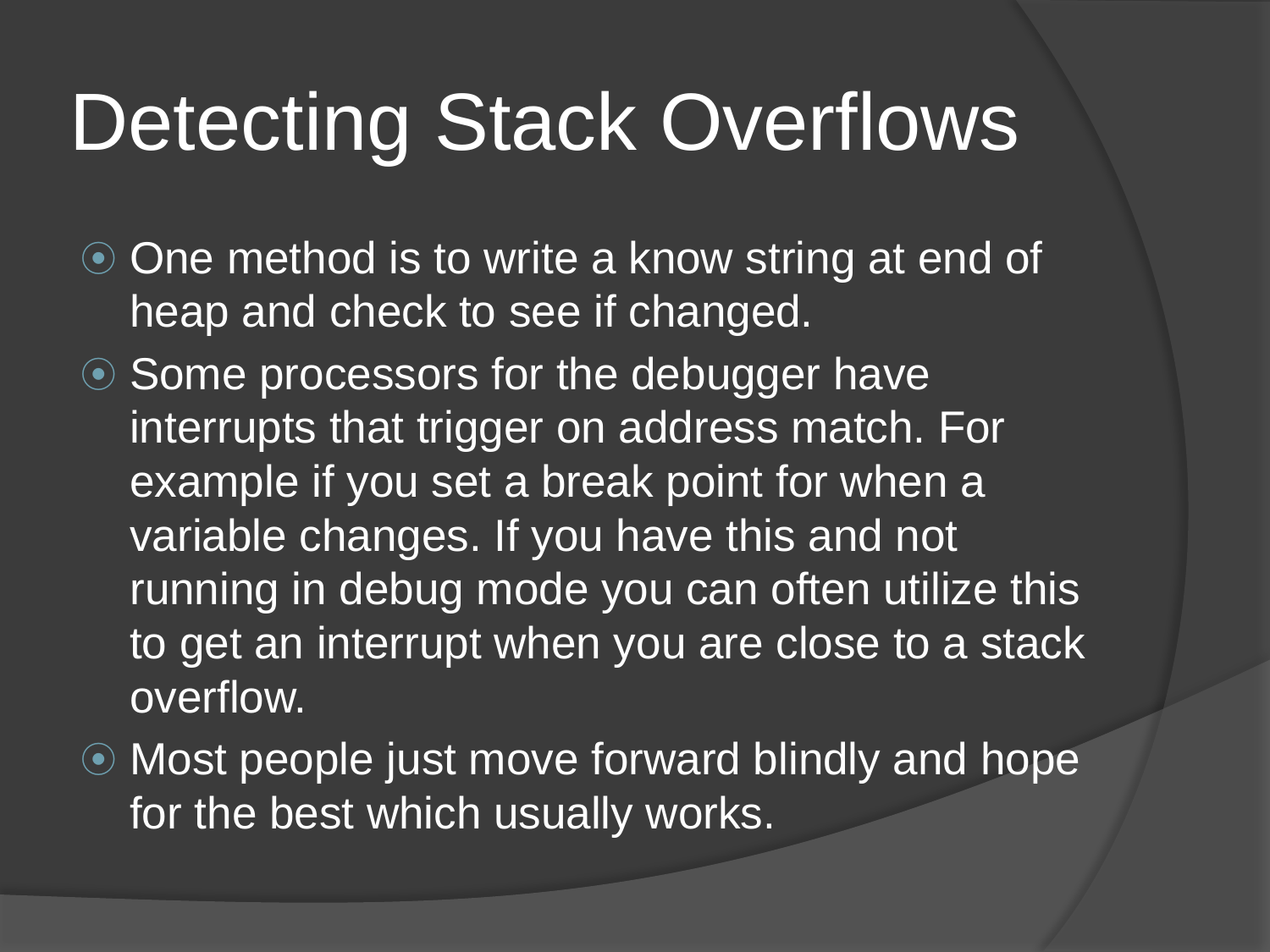

# Detecting Stack Overflows
One method is to write a know string at end of heap and check to see if changed.
Some processors for the debugger have interrupts that trigger on address match. For example if you set a break point for when a variable changes. If you have this and not running in debug mode you can often utilize this to get an interrupt when you are close to a stack overflow.
Most people just move forward blindly and hope for the best which usually works.